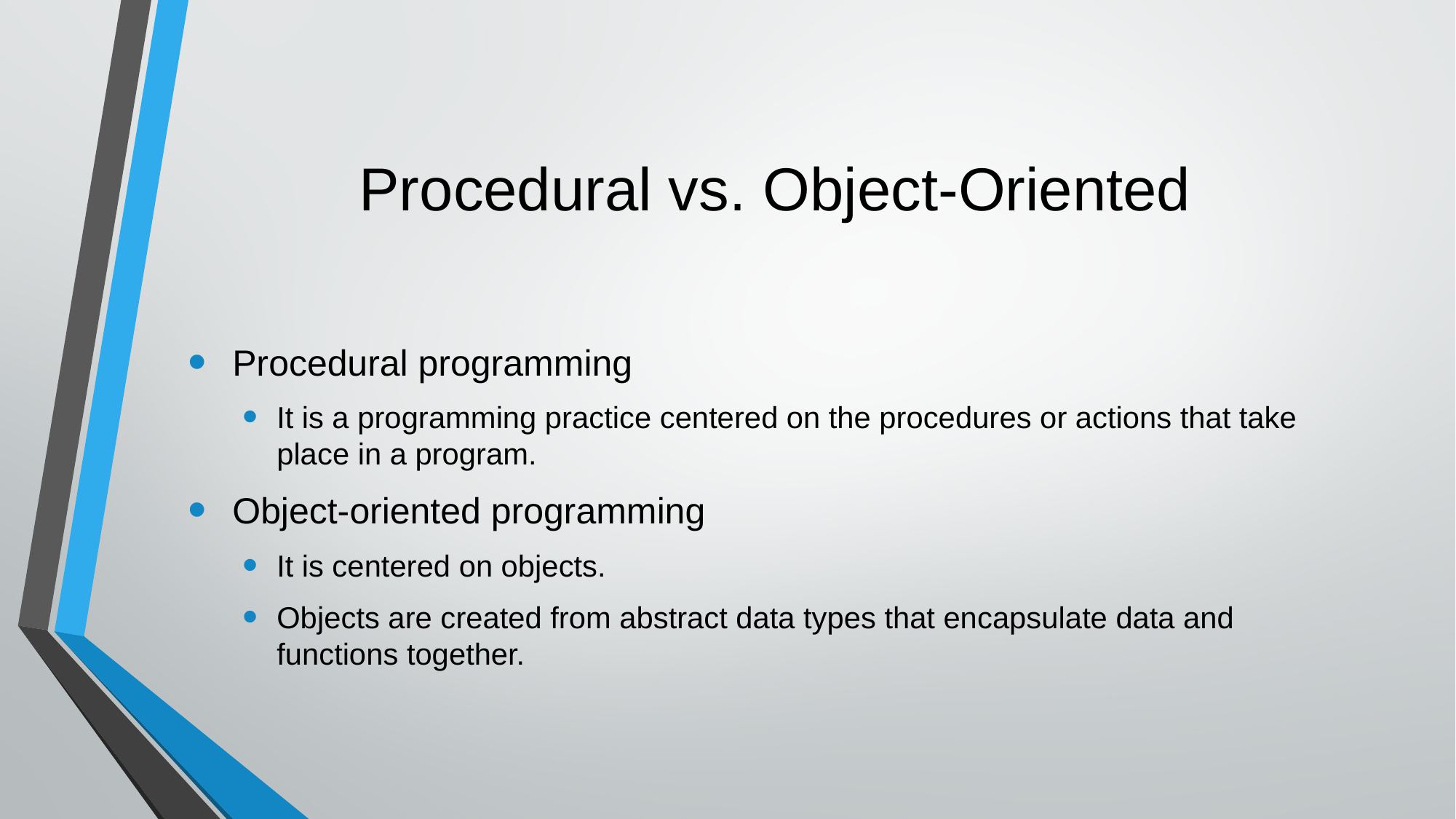

# Procedural vs. Object-Oriented
 Procedural programming
It is a programming practice centered on the procedures or actions that take place in a program.
 Object-oriented programming
It is centered on objects.
Objects are created from abstract data types that encapsulate data and functions together.